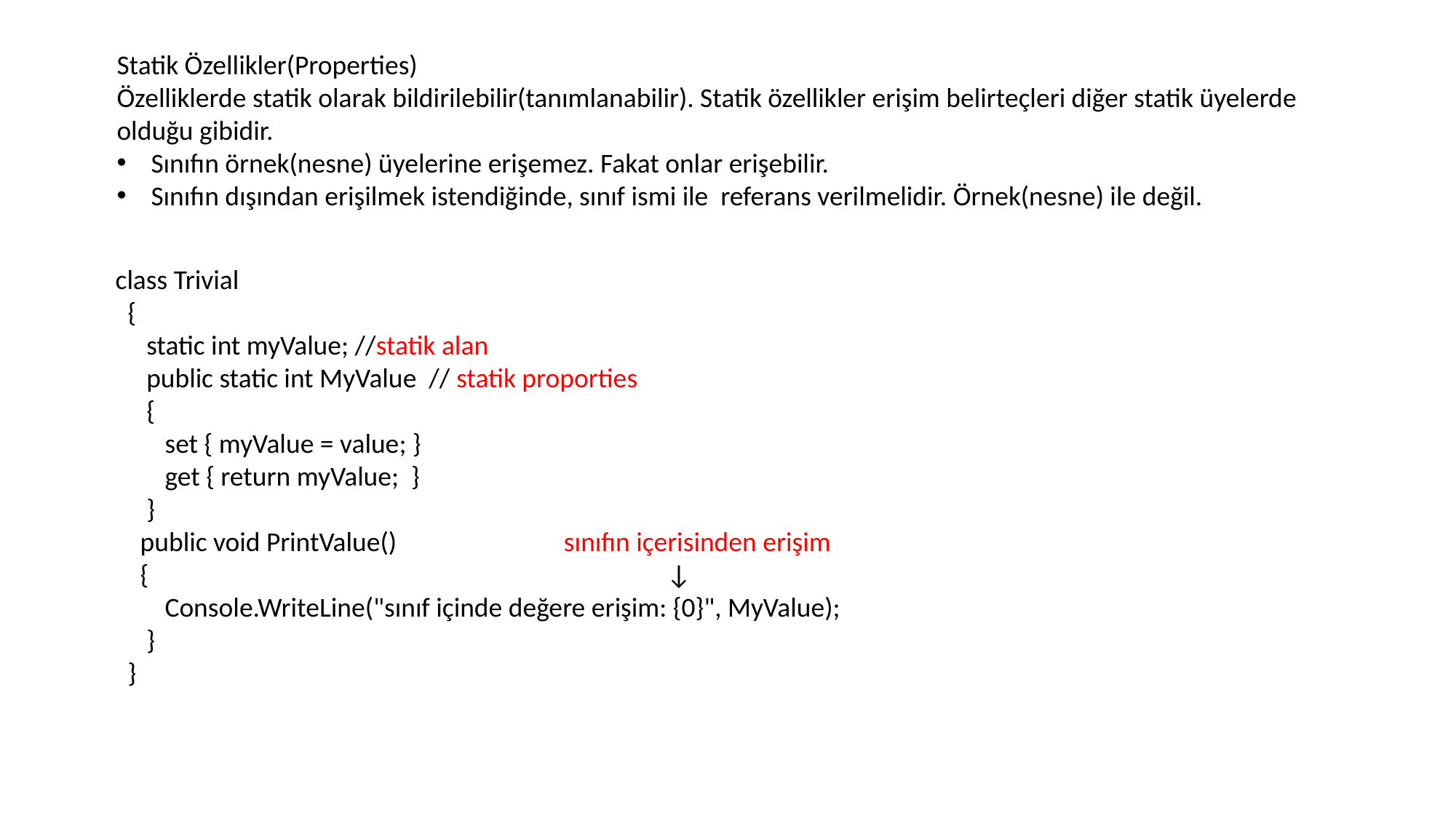

Statik Özellikler(Properties)
Özelliklerde statik olarak bildirilebilir(tanımlanabilir). Statik özellikler erişim belirteçleri diğer statik üyelerde
olduğu gibidir.
Sınıfın örnek(nesne) üyelerine erişemez. Fakat onlar erişebilir.
Sınıfın dışından erişilmek istendiğinde, sınıf ismi ile  referans verilmelidir. Örnek(nesne) ile değil.

 class Trivial
   {
      static int myValue; //statik alan
      public static int MyValue  // statik proporties
      {
         set { myValue = value; }
         get { return myValue;  }
      }
     public void PrintValue()                           sınıfın içerisinden erişim
     {                                                                                    ↓
         Console.WriteLine("sınıf içinde değere erişim: {0}", MyValue);
      }
   }